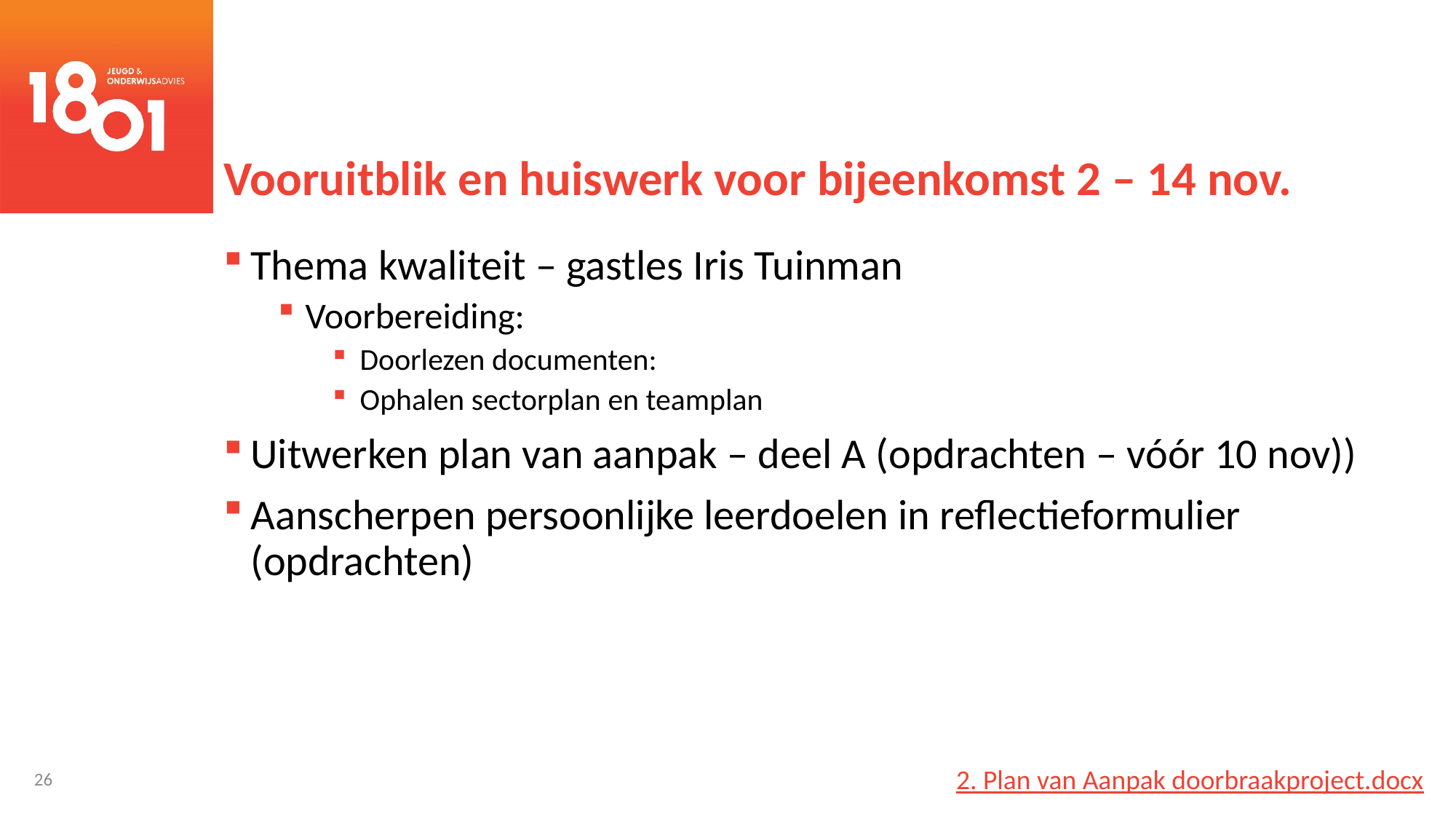

# Vooruitblik en huiswerk voor bijeenkomst 2 – 14 nov.
Thema kwaliteit – gastles Iris Tuinman
Voorbereiding:
Doorlezen documenten:
Ophalen sectorplan en teamplan
Uitwerken plan van aanpak – deel A (opdrachten – vóór 10 nov))
Aanscherpen persoonlijke leerdoelen in reflectieformulier (opdrachten)

26
2. Plan van Aanpak doorbraakproject.docx